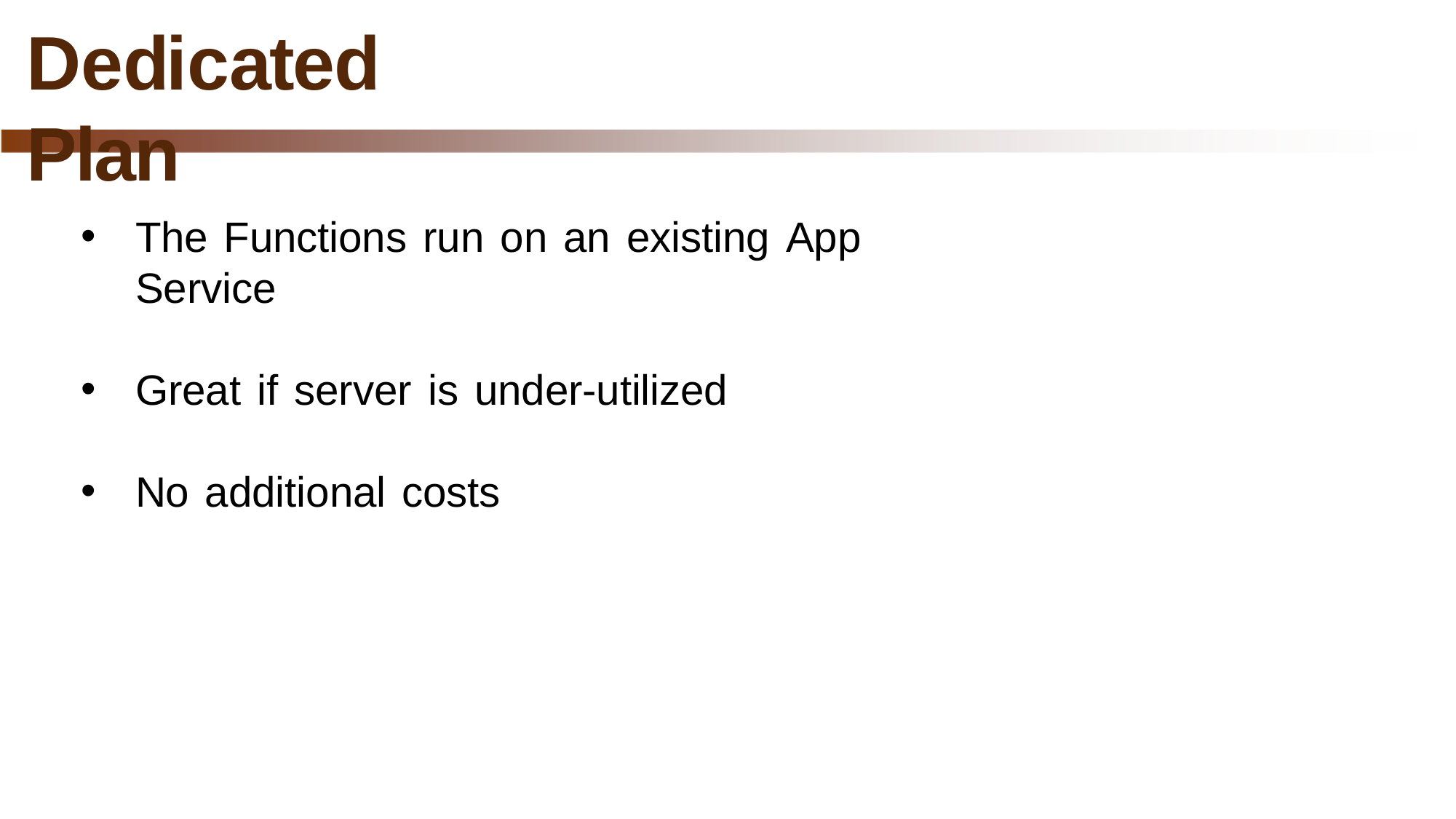

# Dedicated Plan
The Functions run on an existing App Service

Great if server is under-utilized

No additional costs